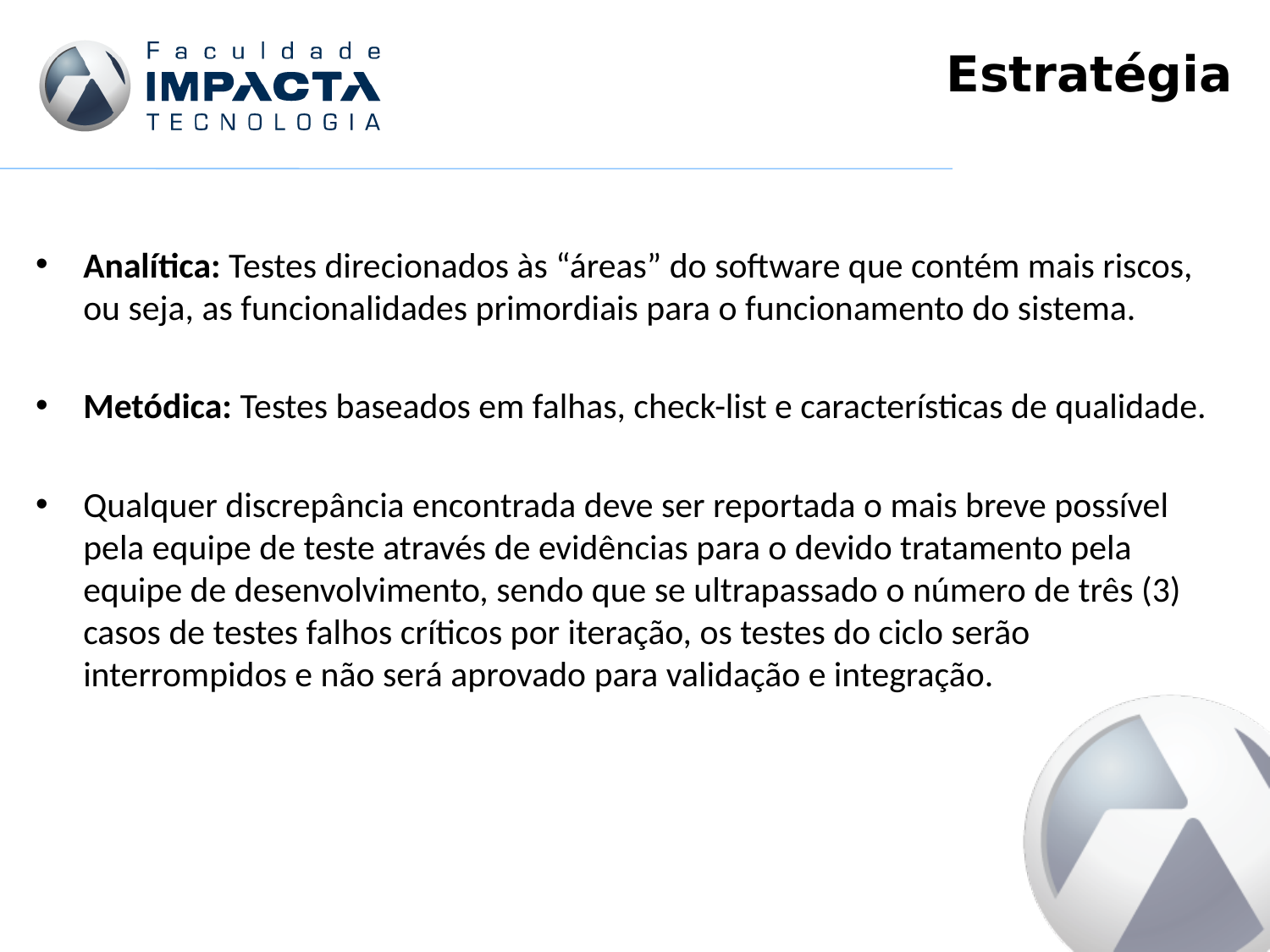

# Estratégia
Analítica: Testes direcionados às “áreas” do software que contém mais riscos, ou seja, as funcionalidades primordiais para o funcionamento do sistema.

Metódica: Testes baseados em falhas, check-list e características de qualidade.

Qualquer discrepância encontrada deve ser reportada o mais breve possível pela equipe de teste através de evidências para o devido tratamento pela equipe de desenvolvimento, sendo que se ultrapassado o número de três (3) casos de testes falhos críticos por iteração, os testes do ciclo serão interrompidos e não será aprovado para validação e integração.